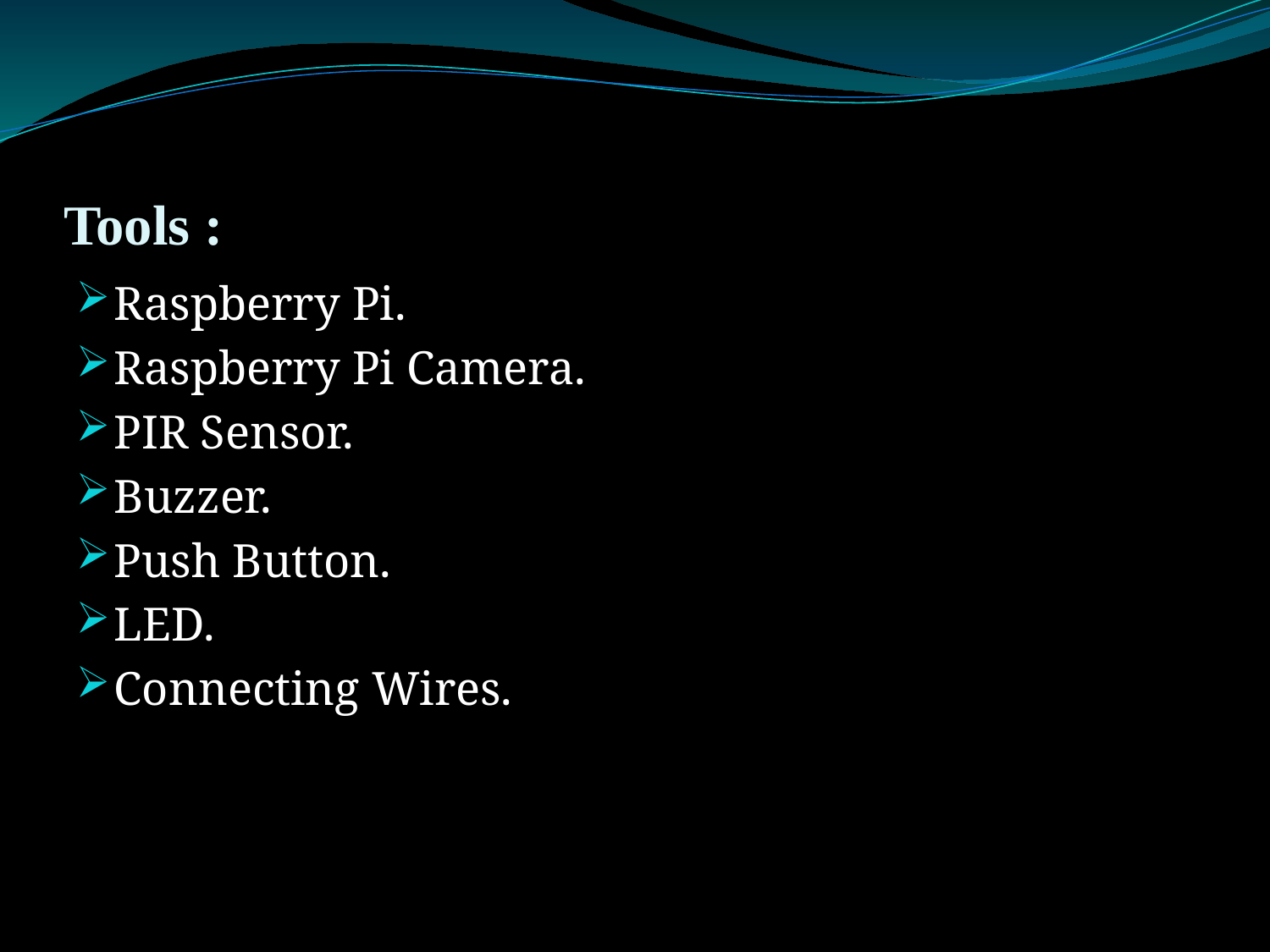

# Tools :
Raspberry Pi.
Raspberry Pi Camera.
PIR Sensor.
Buzzer.
Push Button.
LED.
Connecting Wires.